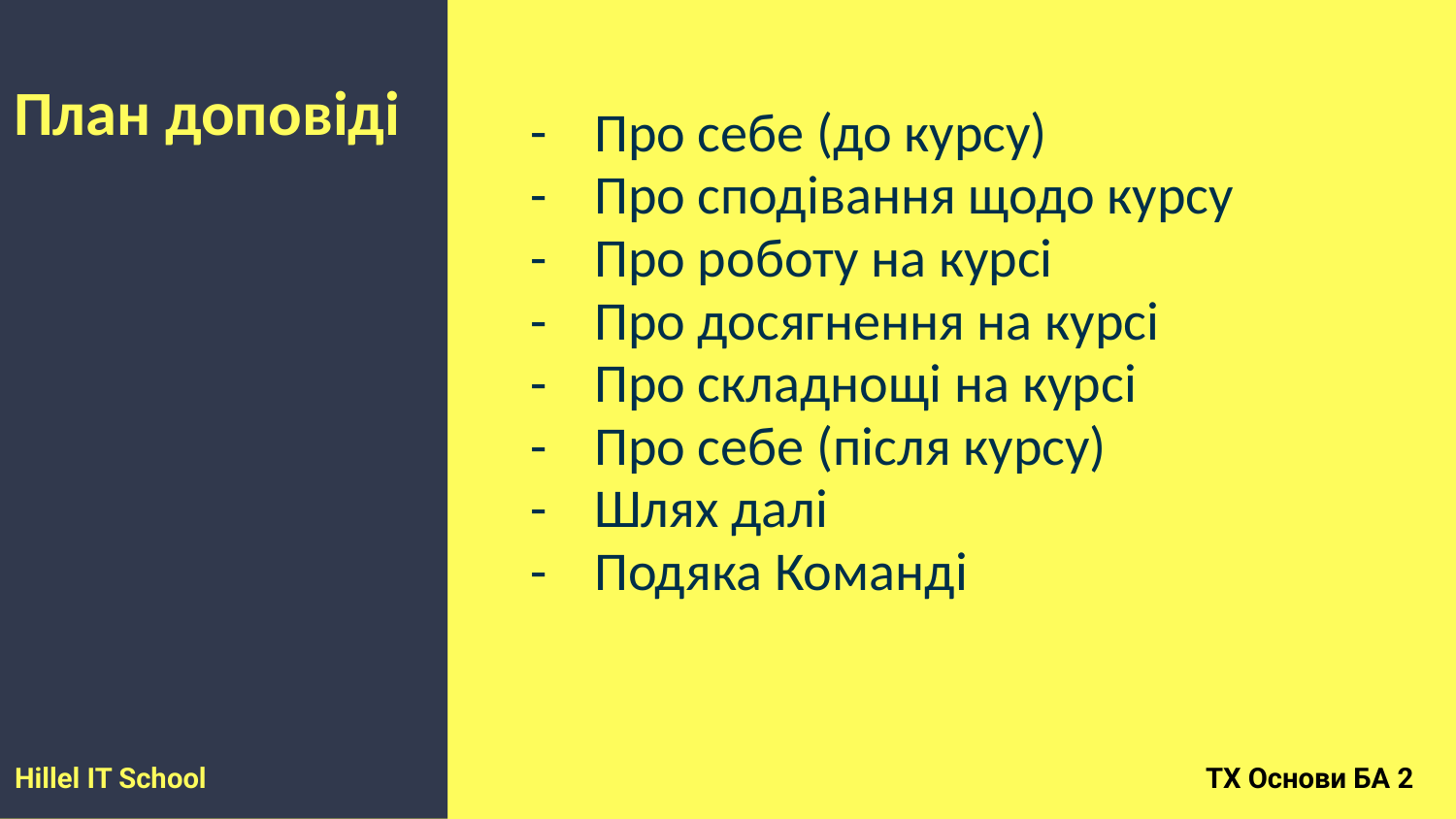

# План доповіді
Про себе (до курсу)
Про сподівання щодо курсу
Про роботу на курсі
Про досягнення на курсі
Про складнощі на курсі
Про себе (після курсу)
Шлях далі
Подяка Команді
Hillel IT School
TХ Основи БА 2